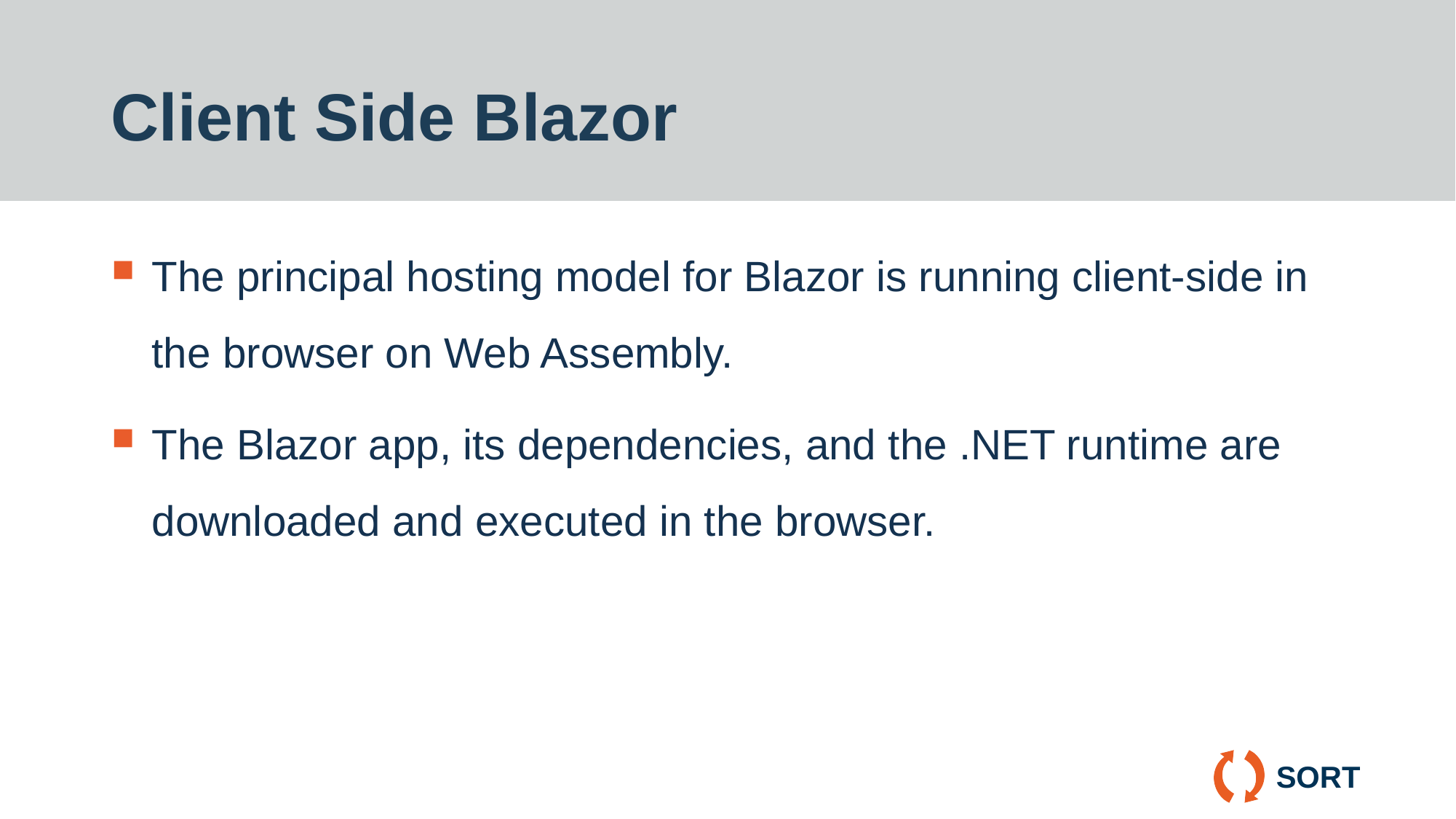

# Client Side Blazor
The principal hosting model for Blazor is running client-side in the browser on Web Assembly.
The Blazor app, its dependencies, and the .NET runtime are downloaded and executed in the browser.